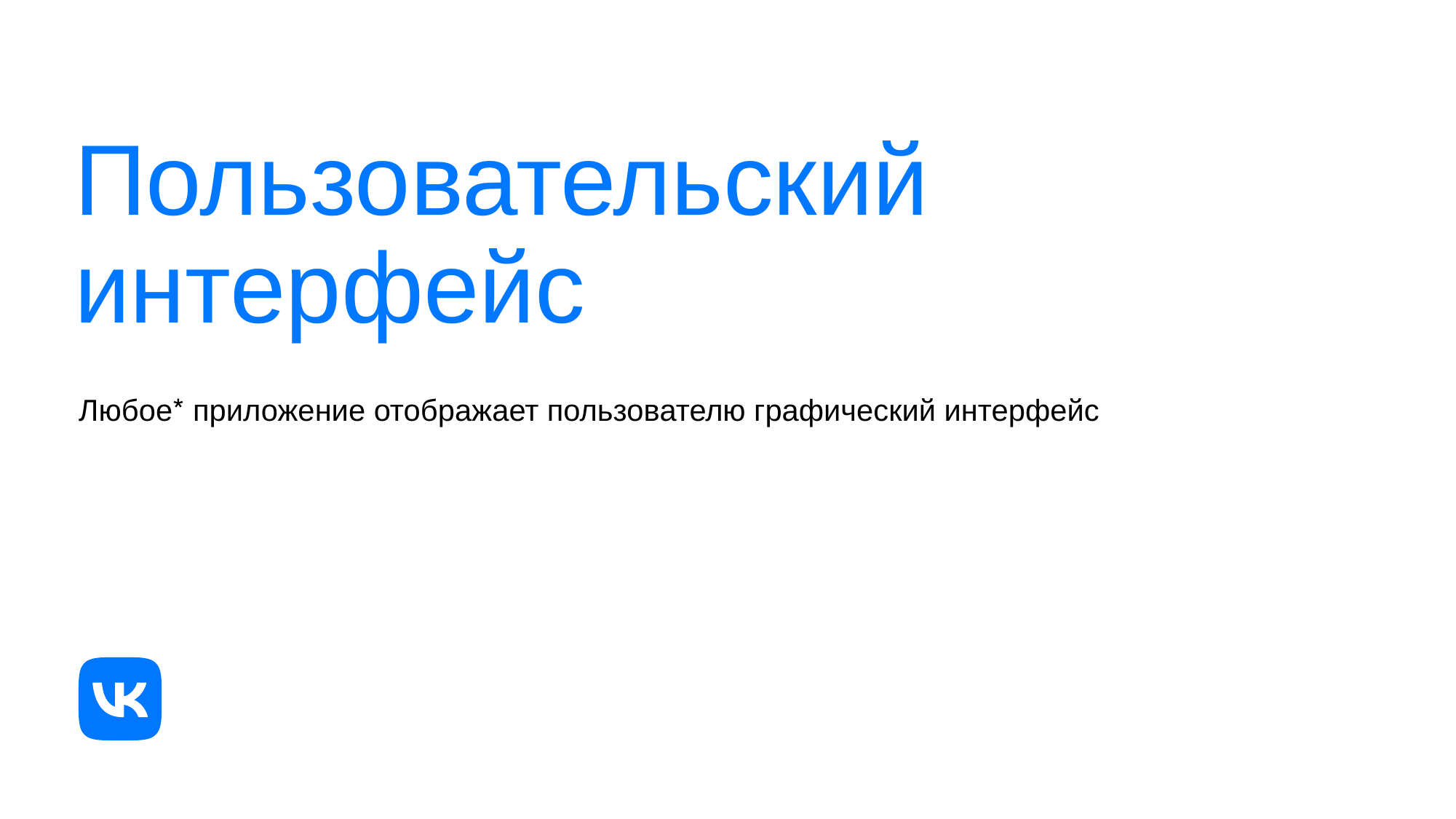

# Пользовательский интерфейс
Любое* приложение отображает пользователю графический интерфейс